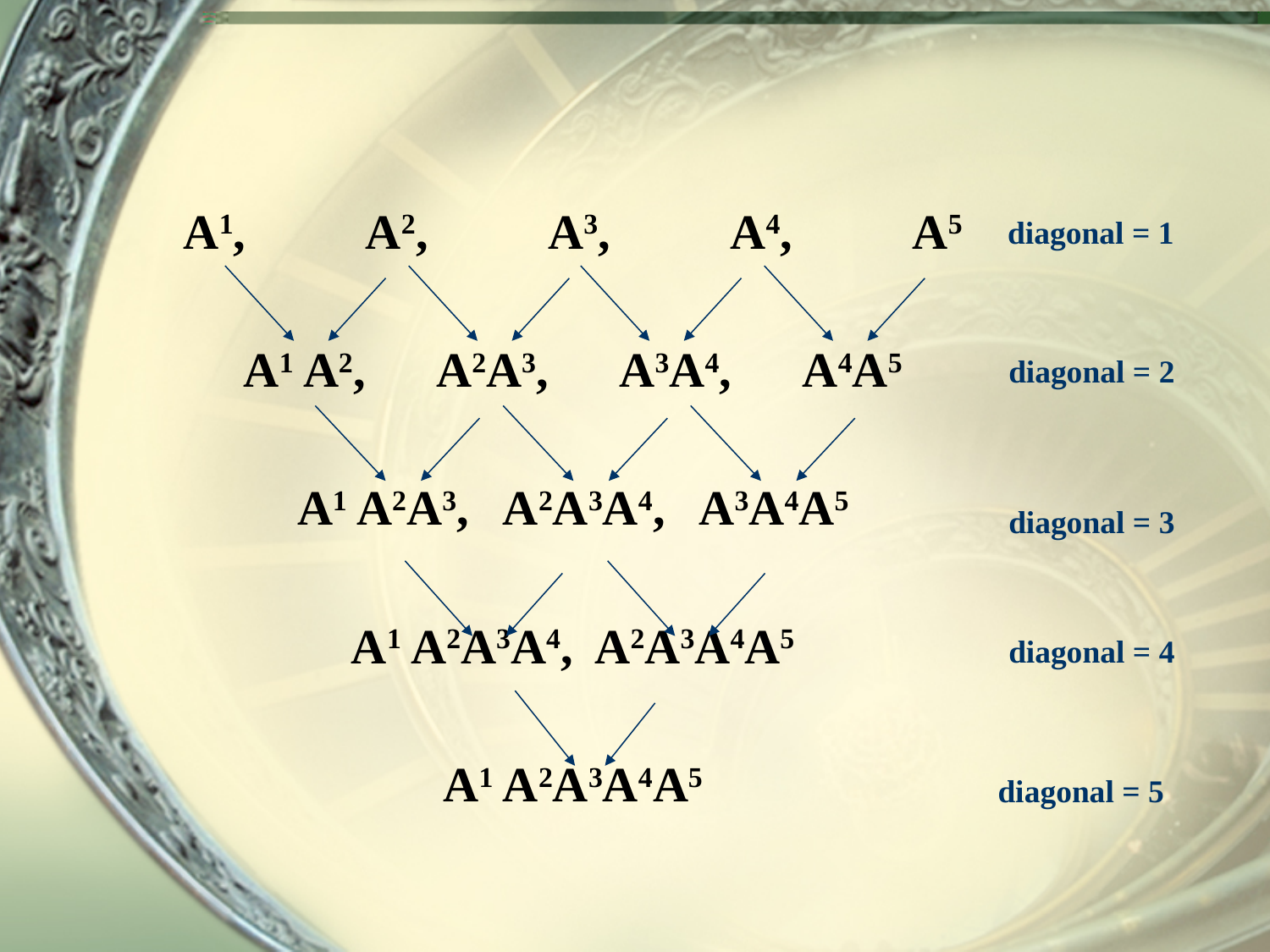

A1,          A2,          A3,          A4,          A5

A1 A2,      A2A3,      A3A4,      A4A5

A1 A2A3,   A2A3A4,   A3A4A5

A1 A2A3A4,  A2A3A4A5

A1 A2A3A4A5
diagonal = 1

diagonal = 2

diagonal = 3

diagonal = 4

diagonal = 5